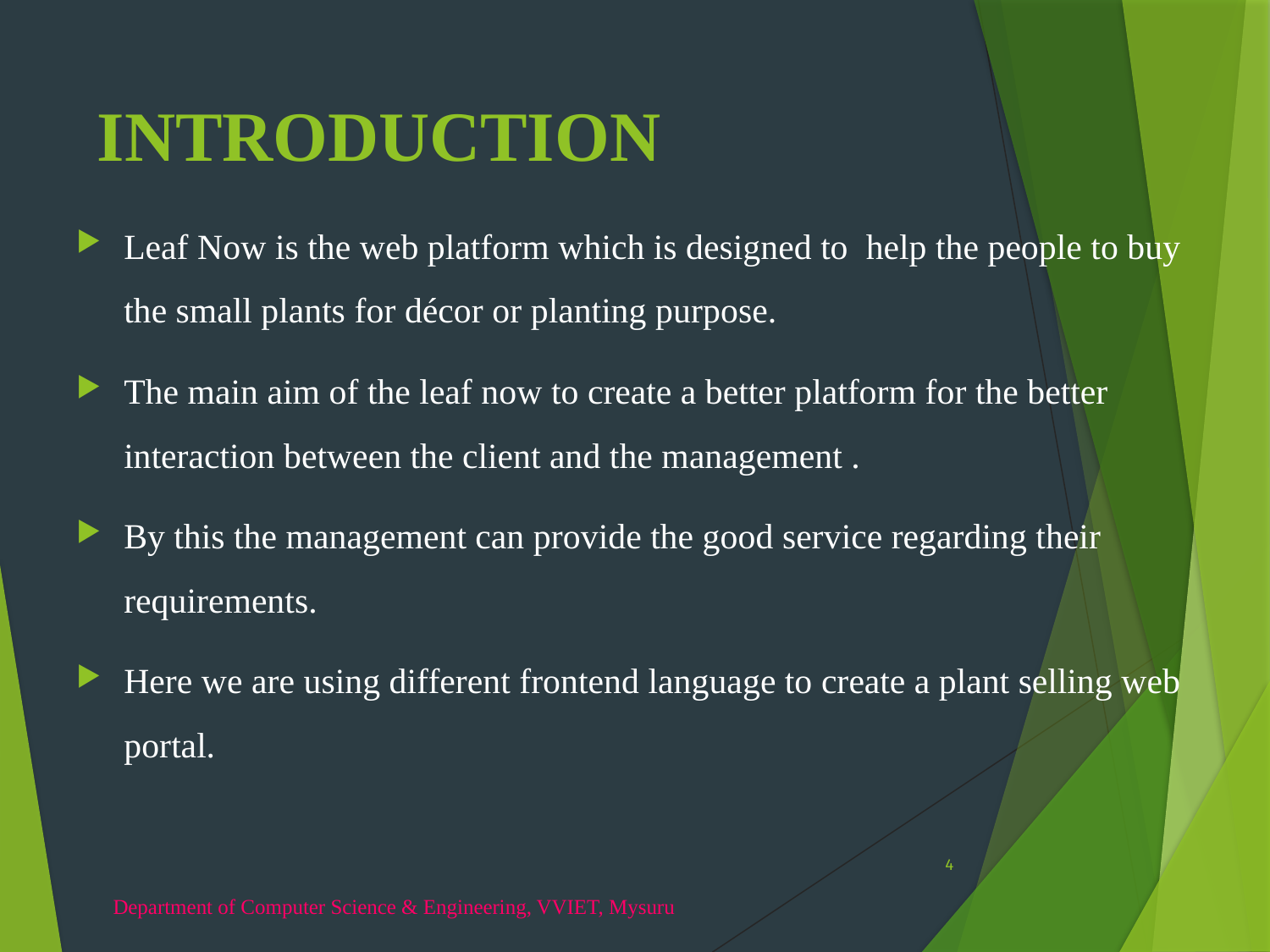

# INTRODUCTION
Leaf Now is the web platform which is designed to  help the people to buy the small plants for décor or planting purpose.
The main aim of the leaf now to create a better platform for the better interaction between the client and the management .
By this the management can provide the good service regarding their requirements.
Here we are using different frontend language to create a plant selling web portal.

4

Department of Computer Science & Engineering, VVIET, Mysuru